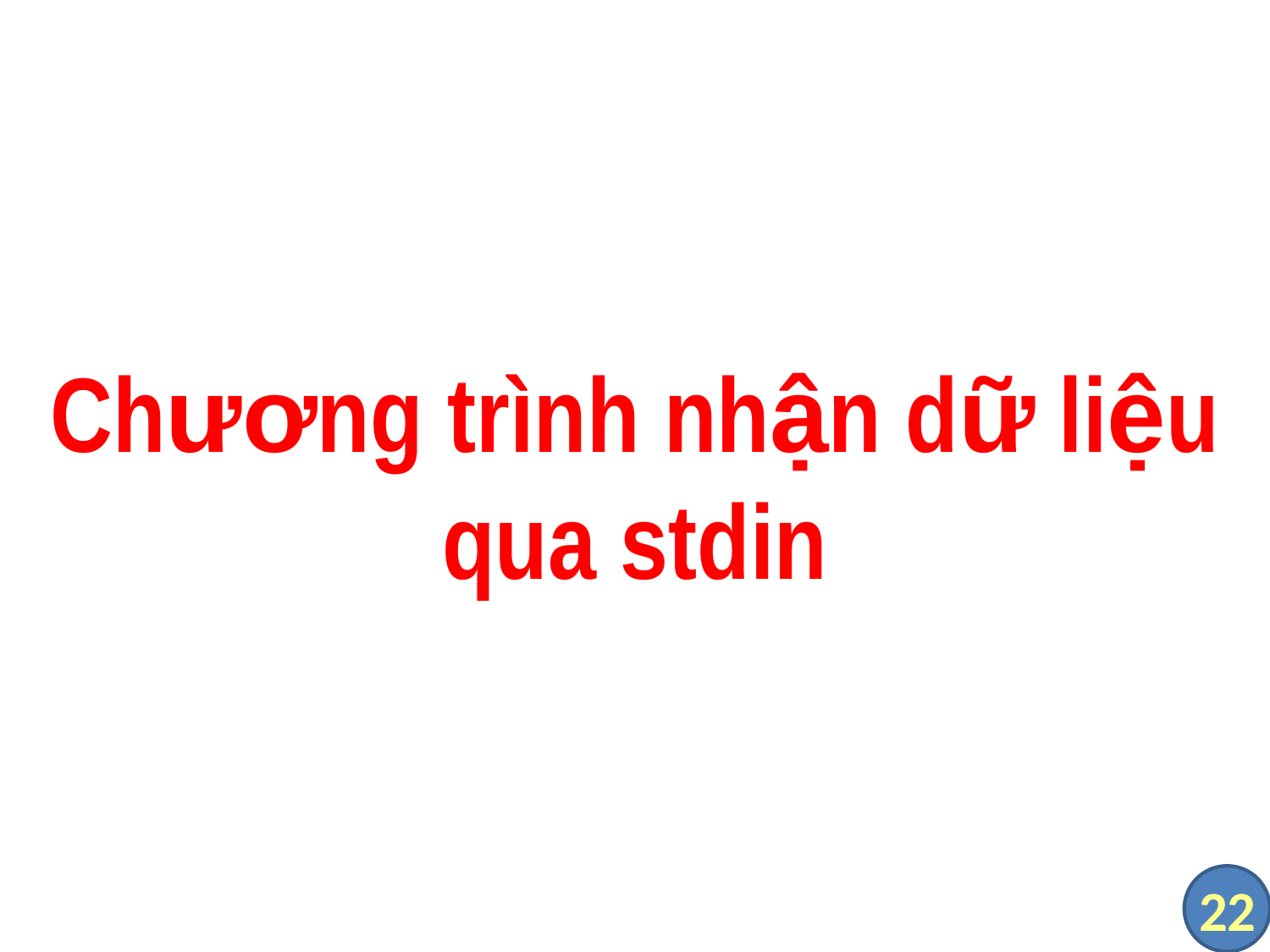

# Chương trình nhận dữ liệu qua stdin
22